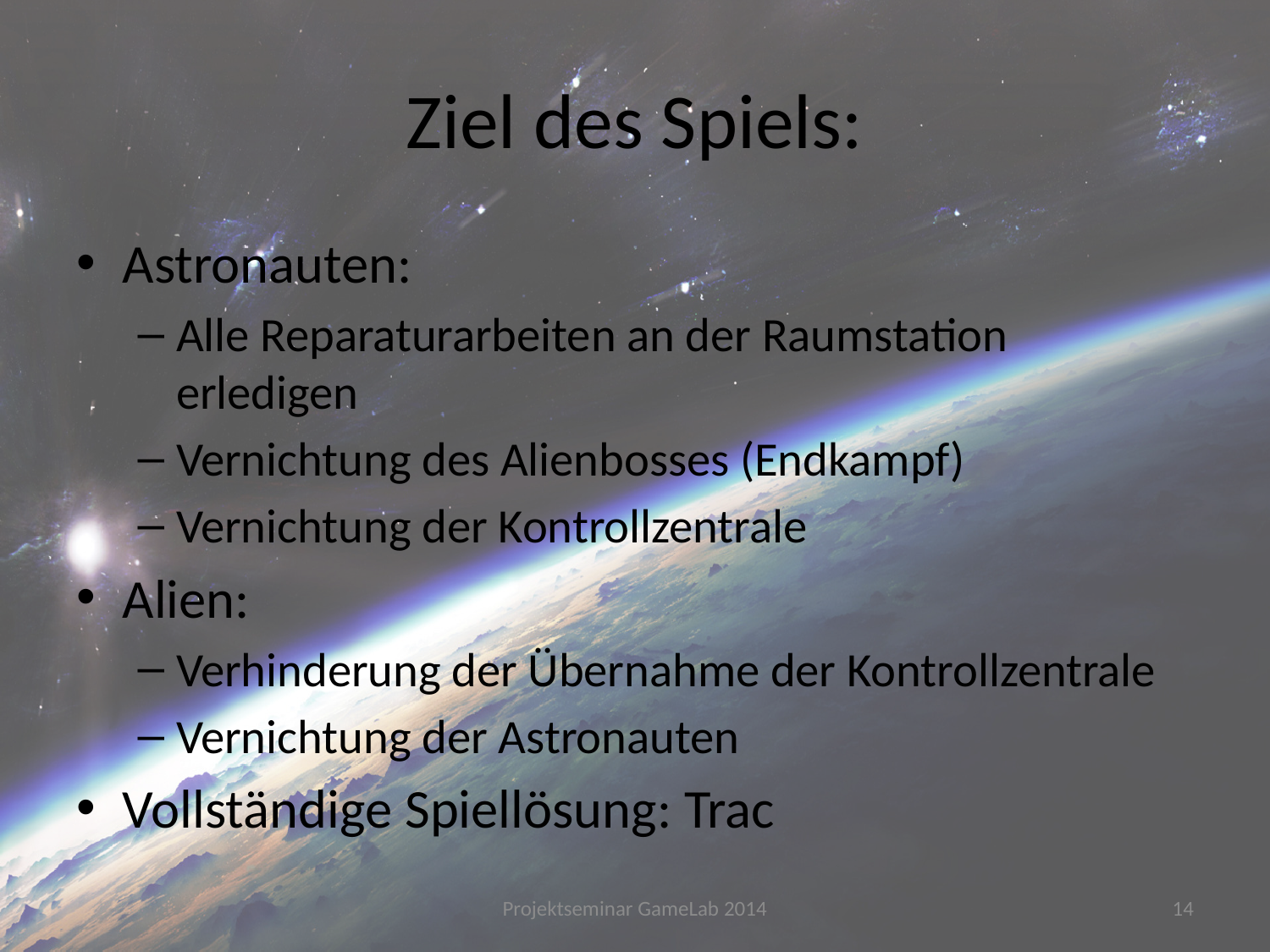

# Ziel des Spiels:
Astronauten:
Alle Reparaturarbeiten an der Raumstation erledigen
Vernichtung des Alienbosses (Endkampf)
Vernichtung der Kontrollzentrale
Alien:
Verhinderung der Übernahme der Kontrollzentrale
Vernichtung der Astronauten
Vollständige Spiellösung: Trac
Projektseminar GameLab 2014
14